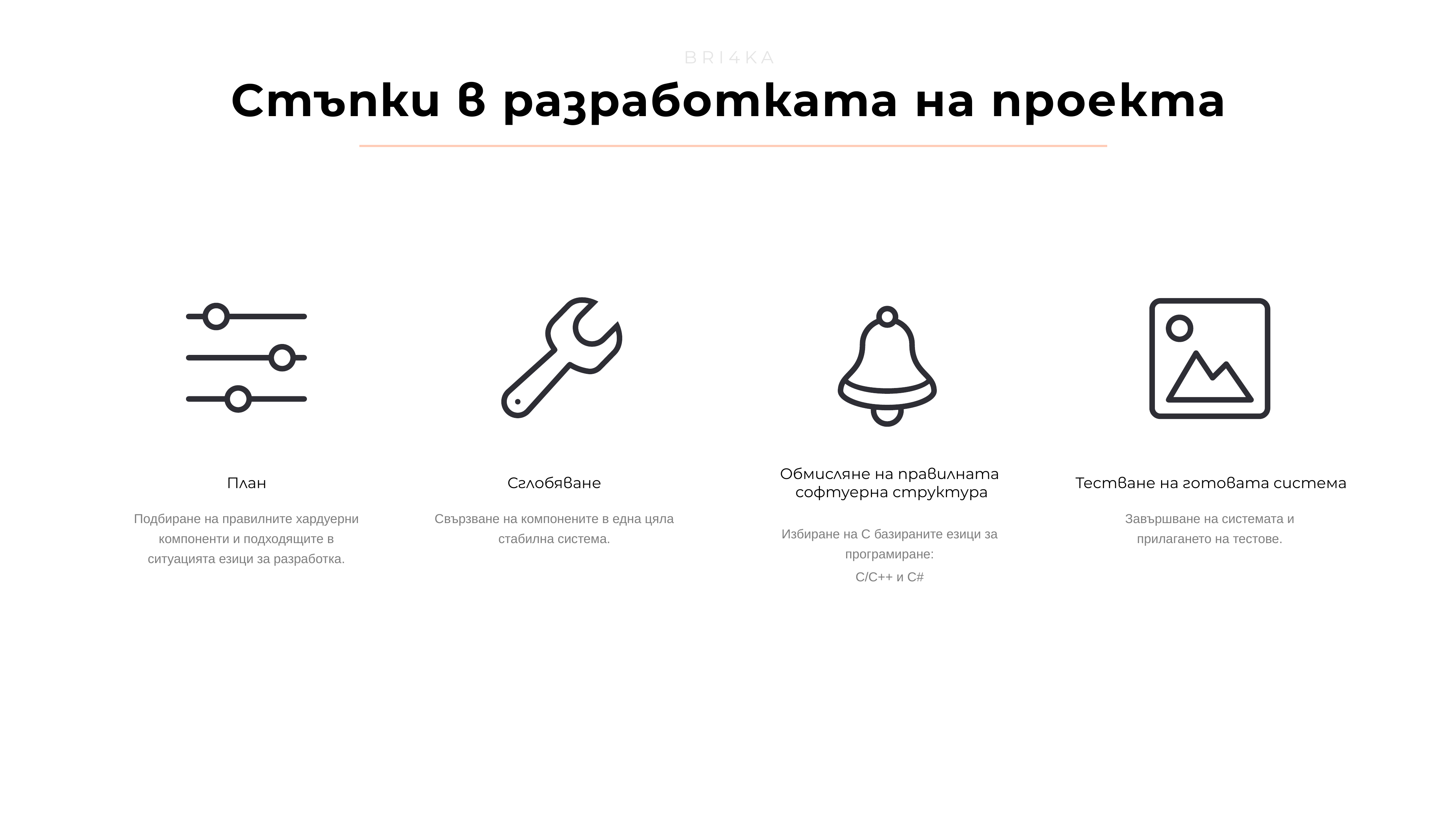

BRI4KA
Стъпки в разработката на проекта

Обмисляне на правилната
 софтуерна структура
План
Сглобяване
Тестване на готовата система
Подбиране на правилните хардуерни компоненти и подходящите в ситуацията езици за разработка.
Свързване на компонените в една цяла стабилна система.
Завършване на системата и прилагането на тестове.
Избиране на C базираните езици за програмиране:
C/C++ и C#